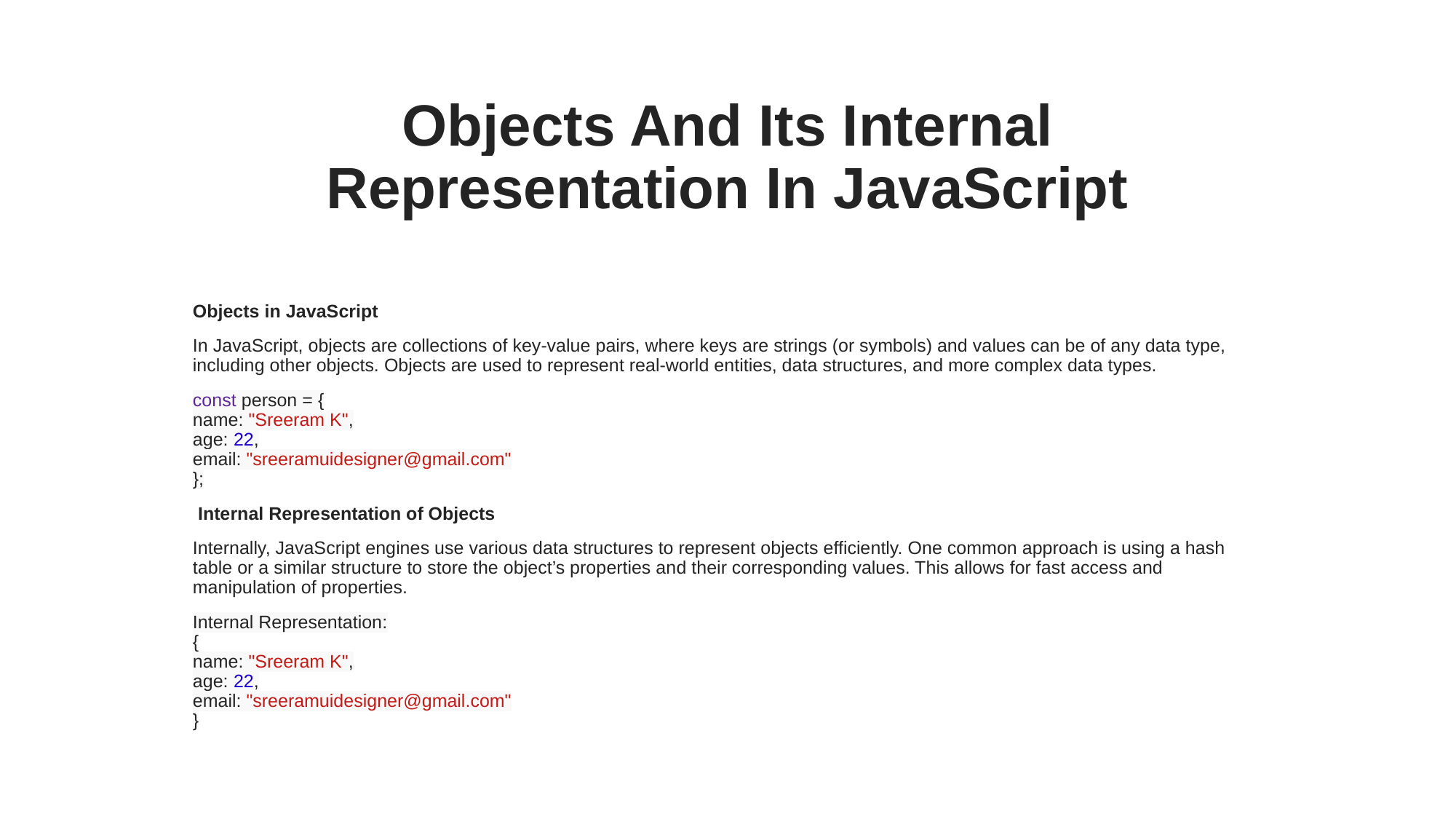

# Objects And Its Internal Representation In JavaScript
Objects in JavaScript
In JavaScript, objects are collections of key-value pairs, where keys are strings (or symbols) and values can be of any data type, including other objects. Objects are used to represent real-world entities, data structures, and more complex data types.
const person = {
name: "Sreeram K",
age: 22,
email: "sreeramuidesigner@gmail.com"
};
 Internal Representation of Objects
Internally, JavaScript engines use various data structures to represent objects efficiently. One common approach is using a hash table or a similar structure to store the object’s properties and their corresponding values. This allows for fast access and manipulation of properties.
Internal Representation:
{
name: "Sreeram K",
age: 22,
email: "sreeramuidesigner@gmail.com"
}